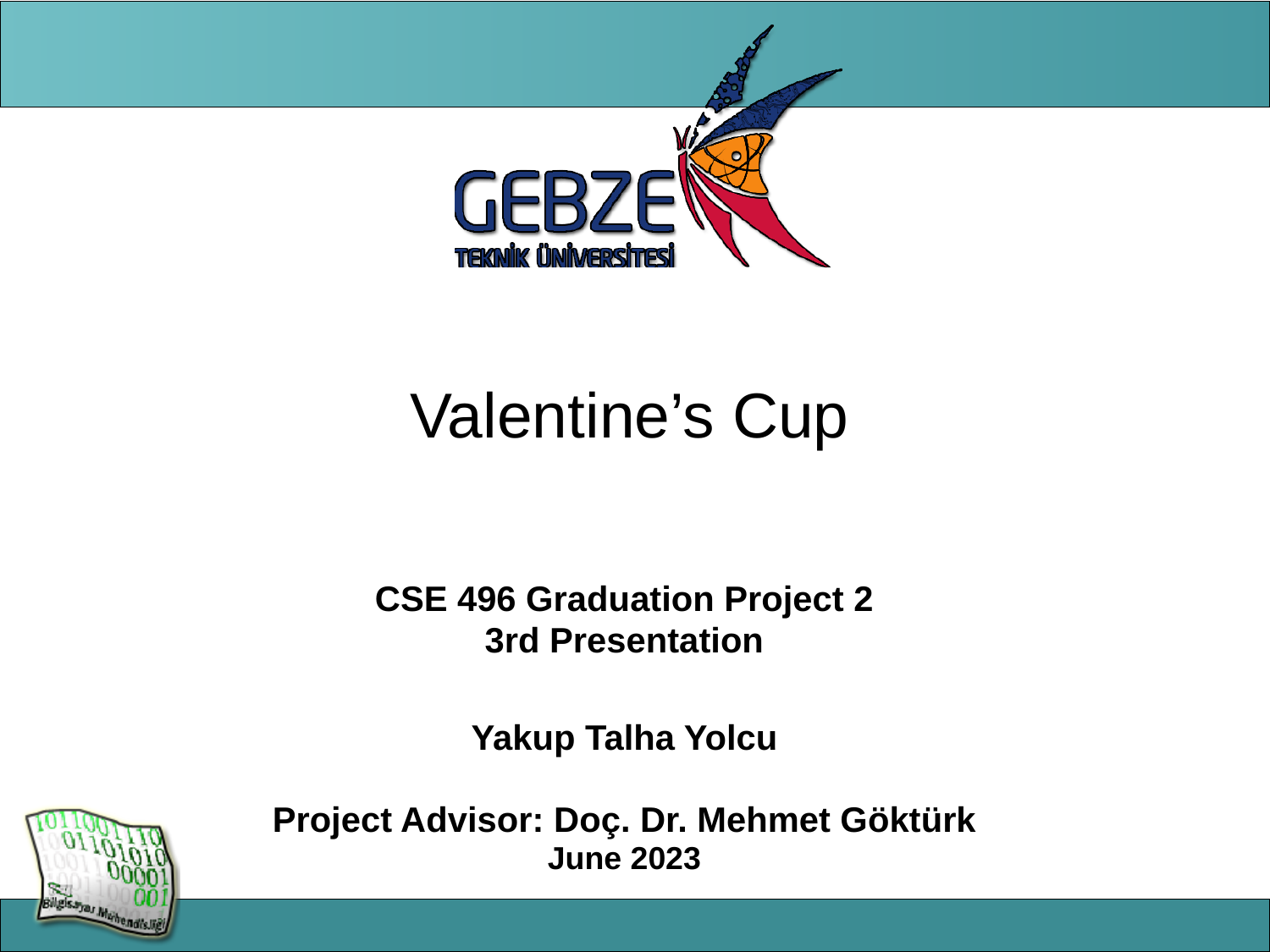

# Valentine’s Cup

CSE 496 Graduation Project 2
3rd Presentation

Yakup Talha Yolcu

Project Advisor: Doç. Dr. Mehmet Göktürk
June 2023